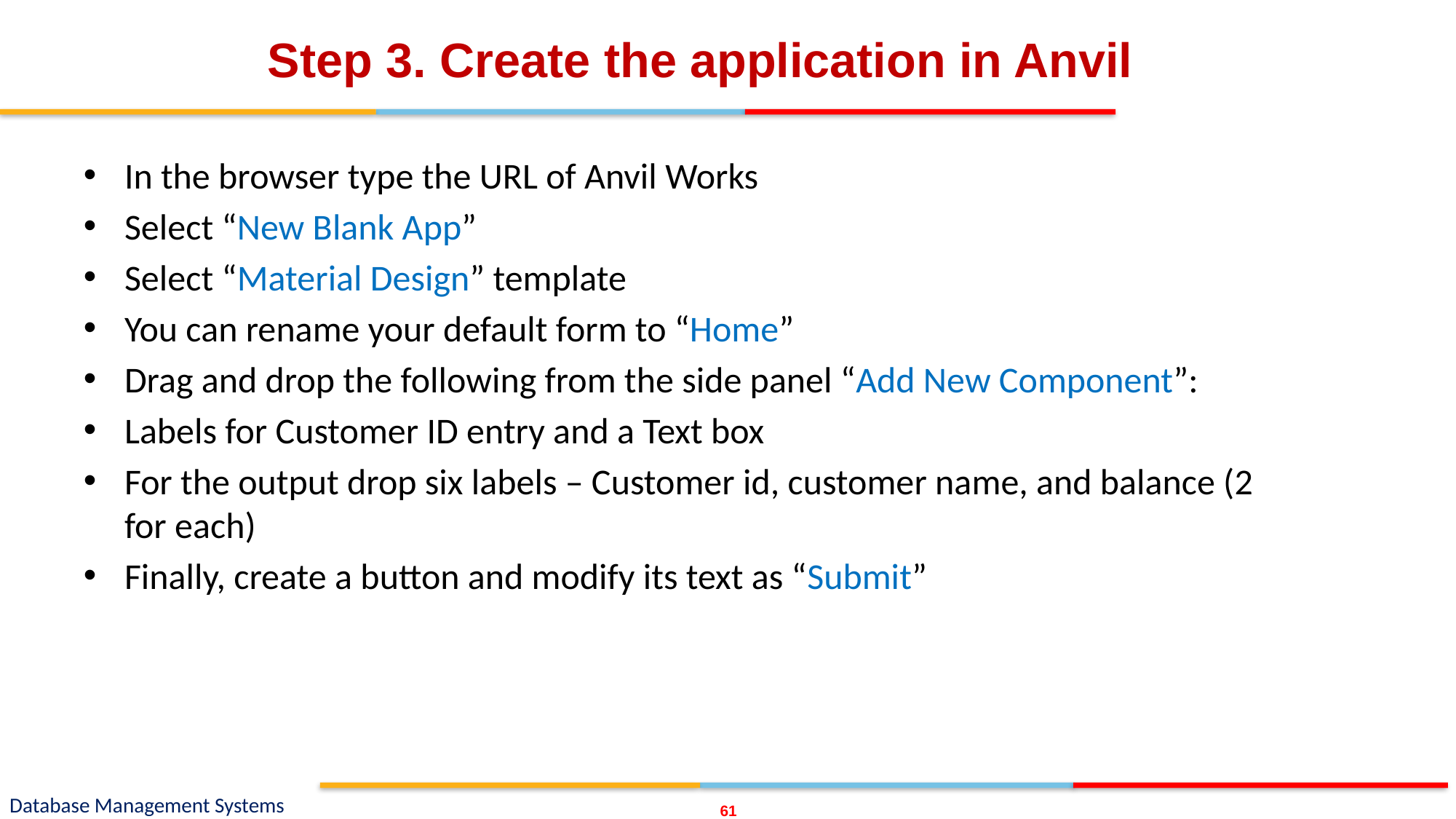

# Step 3. Create the application in Anvil
In the browser type the URL of Anvil Works
Select “New Blank App”
Select “Material Design” template
You can rename your default form to “Home”
Drag and drop the following from the side panel “Add New Component”:
Labels for Customer ID entry and a Text box
For the output drop six labels – Customer id, customer name, and balance (2 for each)
Finally, create a button and modify its text as “Submit”